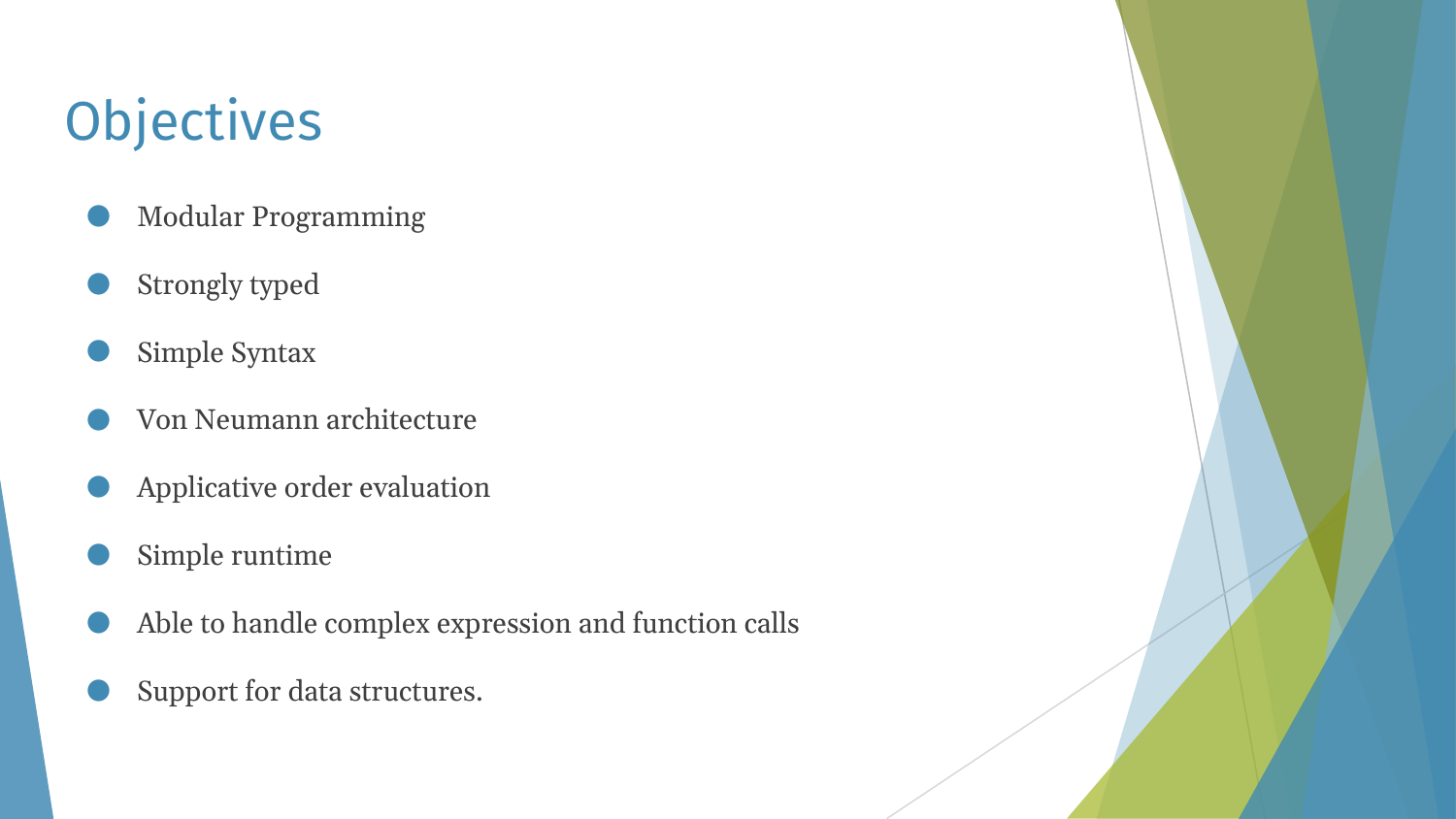

# Objectives
Modular Programming

Strongly typed

Simple Syntax

Von Neumann architecture

Applicative order evaluation

Simple runtime

Able to handle complex expression and function calls

Support for data structures.